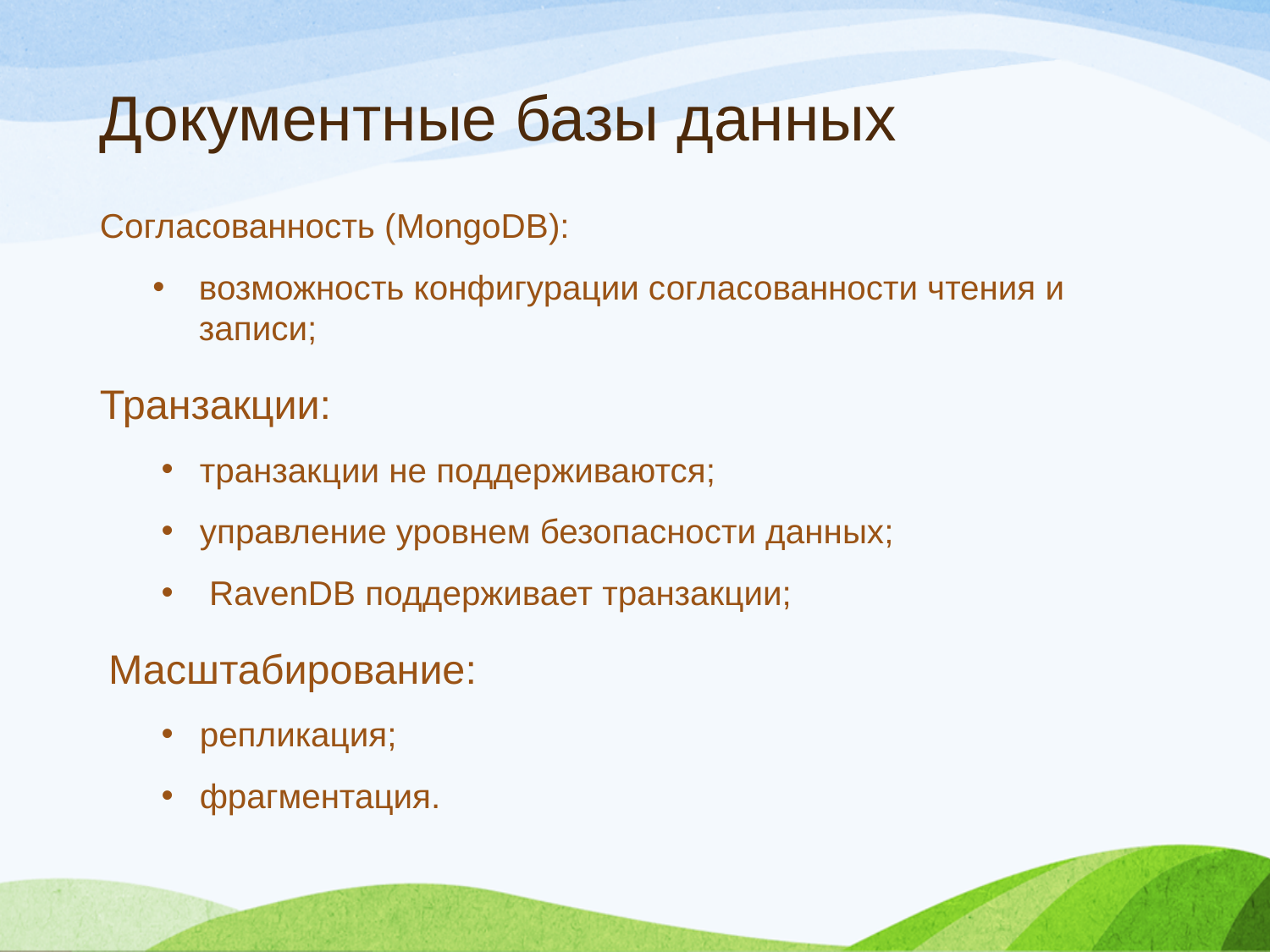

Документные базы данных
Согласованность (MongoDB):
возможность конфигурации согласованности чтения и записи;
Транзакции:
транзакции не поддерживаются;
управление уровнем безопасности данных;
 RavenDB поддерживает транзакции;
Масштабирование:
репликация;
фрагментация.